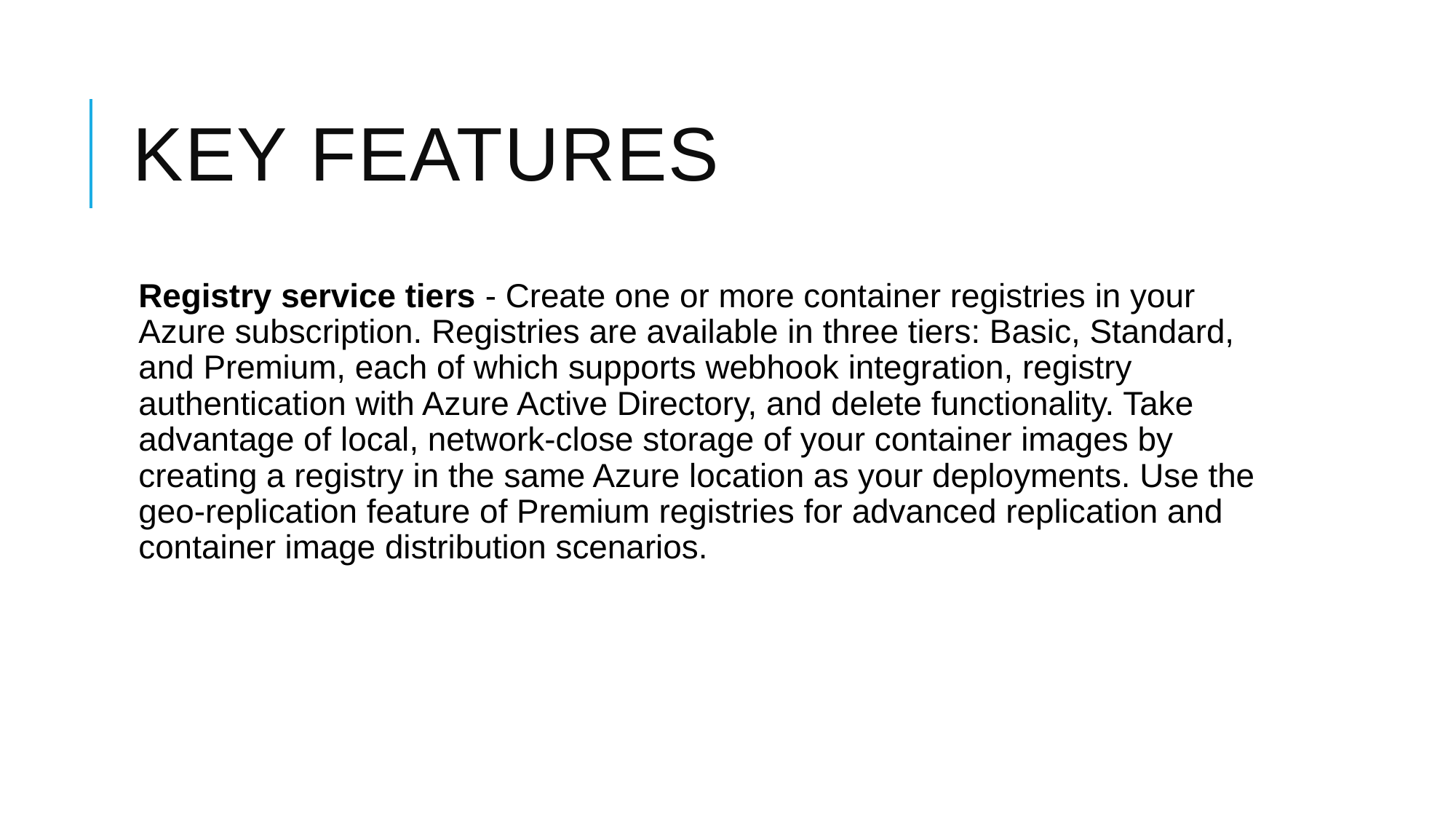

# Key features
Registry service tiers - Create one or more container registries in your Azure subscription. Registries are available in three tiers: Basic, Standard, and Premium, each of which supports webhook integration, registry authentication with Azure Active Directory, and delete functionality. Take advantage of local, network-close storage of your container images by creating a registry in the same Azure location as your deployments. Use the geo-replication feature of Premium registries for advanced replication and container image distribution scenarios.